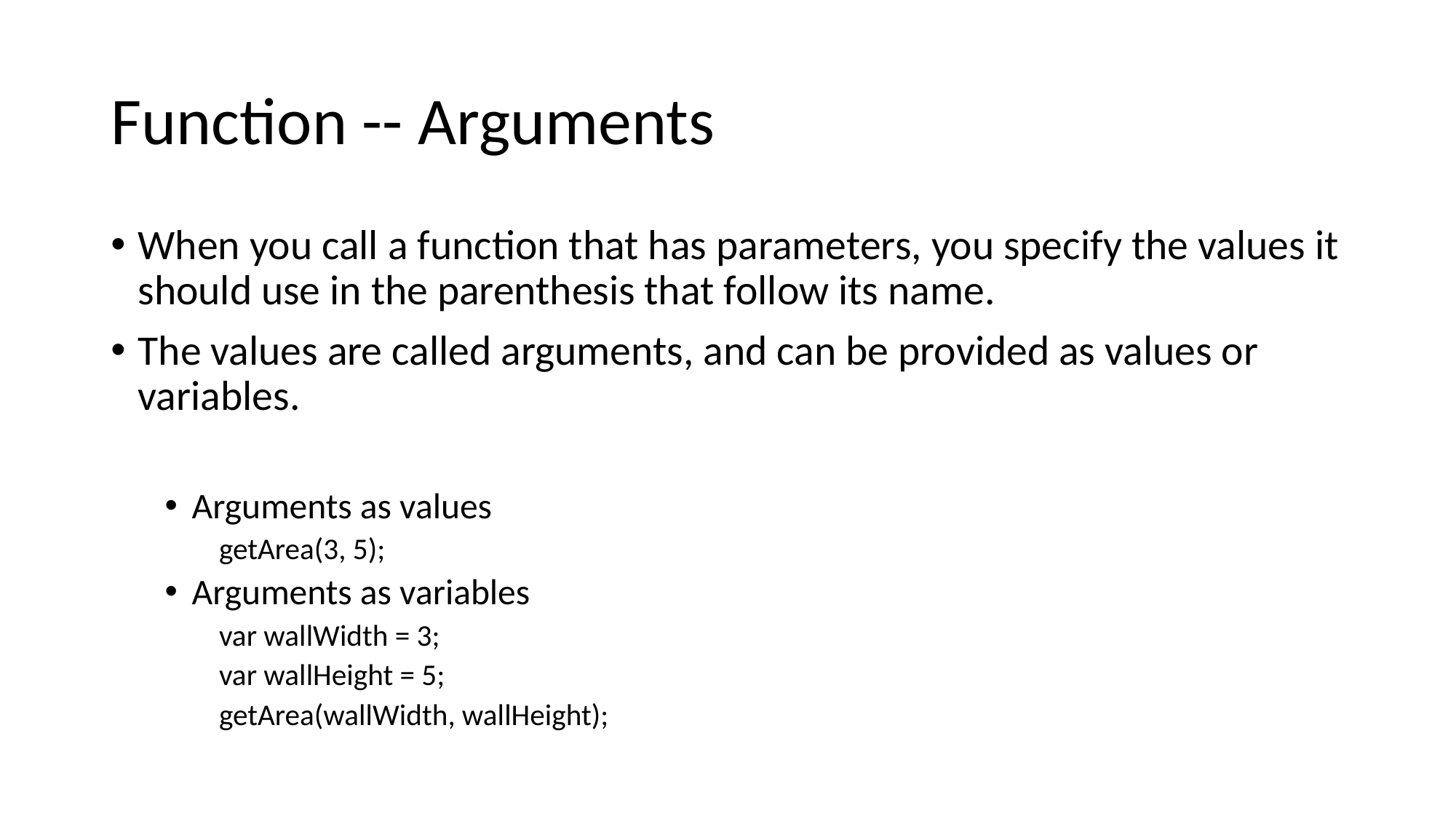

# Function -- Arguments
When you call a function that has parameters, you specify the values it should use in the parenthesis that follow its name.
The values are called arguments, and can be provided as values or variables.

Arguments as values
getArea(3, 5);
Arguments as variables
var wallWidth = 3;
var wallHeight = 5;
getArea(wallWidth, wallHeight);